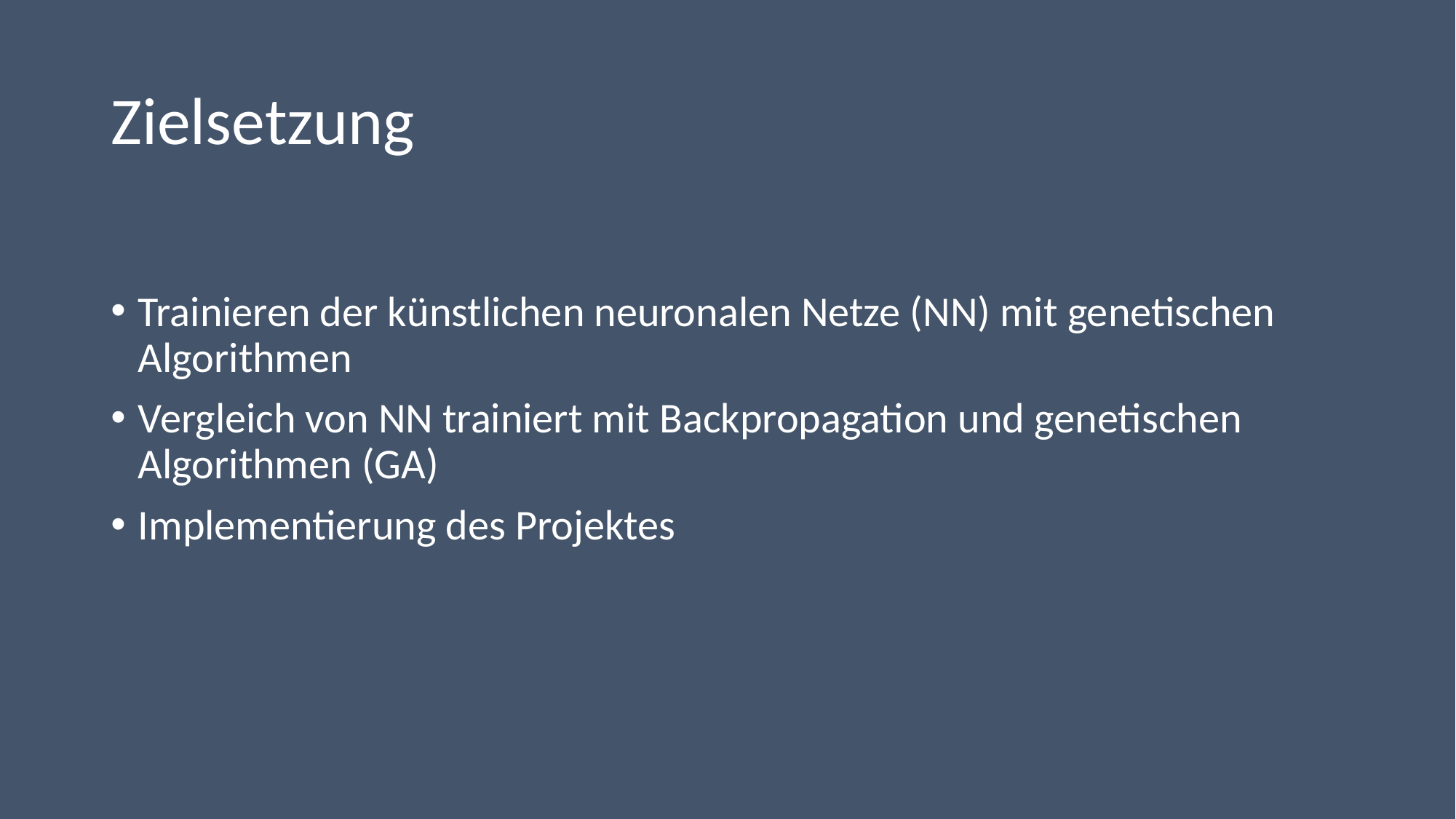

# Zielsetzung

Trainieren der künstlichen neuronalen Netze (NN) mit genetischen Algorithmen
Vergleich von NN trainiert mit Backpropagation und genetischen Algorithmen (GA)
Implementierung des Projektes